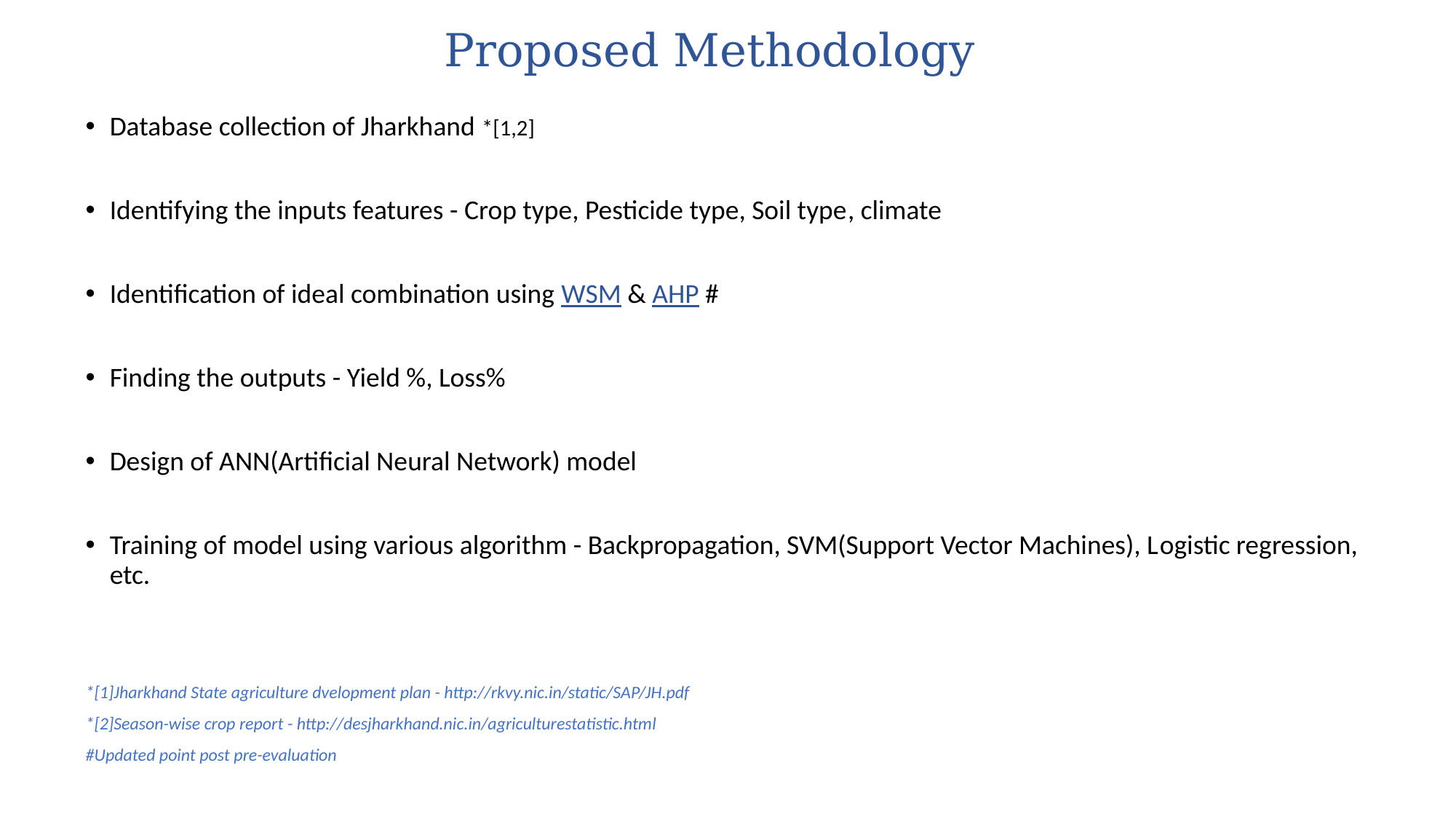

# Proposed Methodology
Database collection of Jharkhand *[1,2]

Identifying the inputs features - Crop type, Pesticide type, Soil type, climate

Identification of ideal combination using WSM & AHP #

Finding the outputs - Yield %, Loss%

Design of ANN(Artificial Neural Network) model

Training of model using various algorithm - Backpropagation, SVM(Support Vector Machines), Logistic regression, etc.

*[1]Jharkhand State agriculture dvelopment plan - http://rkvy.nic.in/static/SAP/JH.pdf
*[2]Season-wise crop report - http://desjharkhand.nic.in/agriculturestatistic.html
#Updated point post pre-evaluation